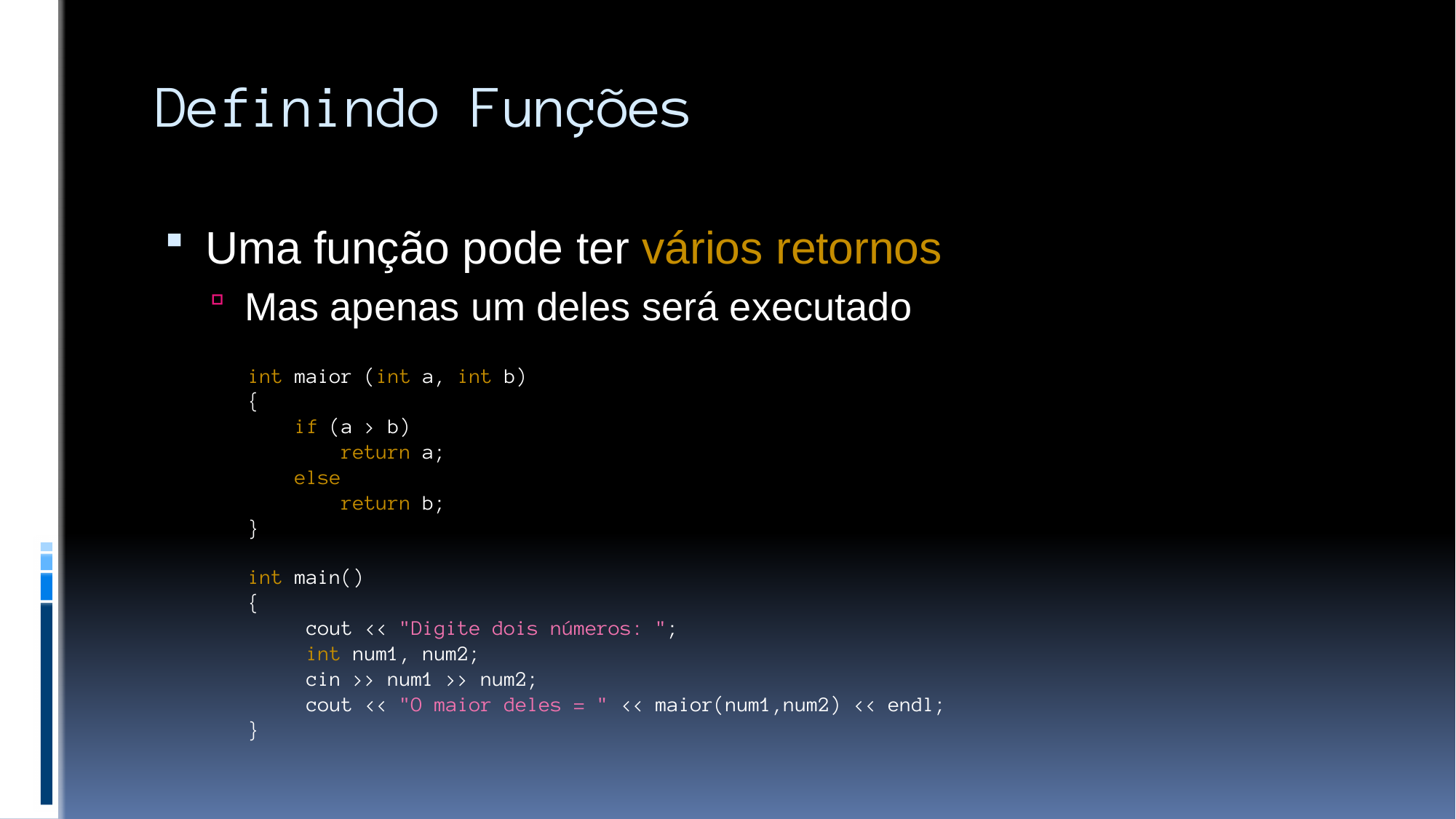

# Definindo Funções
Uma função pode ter vários retornos
Mas apenas um deles será executado
int maior (int a, int b)
{
    if (a > b)
        return a;
    else
        return b;
}
int main()
{
     cout << "Digite dois números: ";
     int num1, num2;
     cin >> num1 >> num2;
     cout << "O maior deles = " << maior(num1,num2) << endl;
}